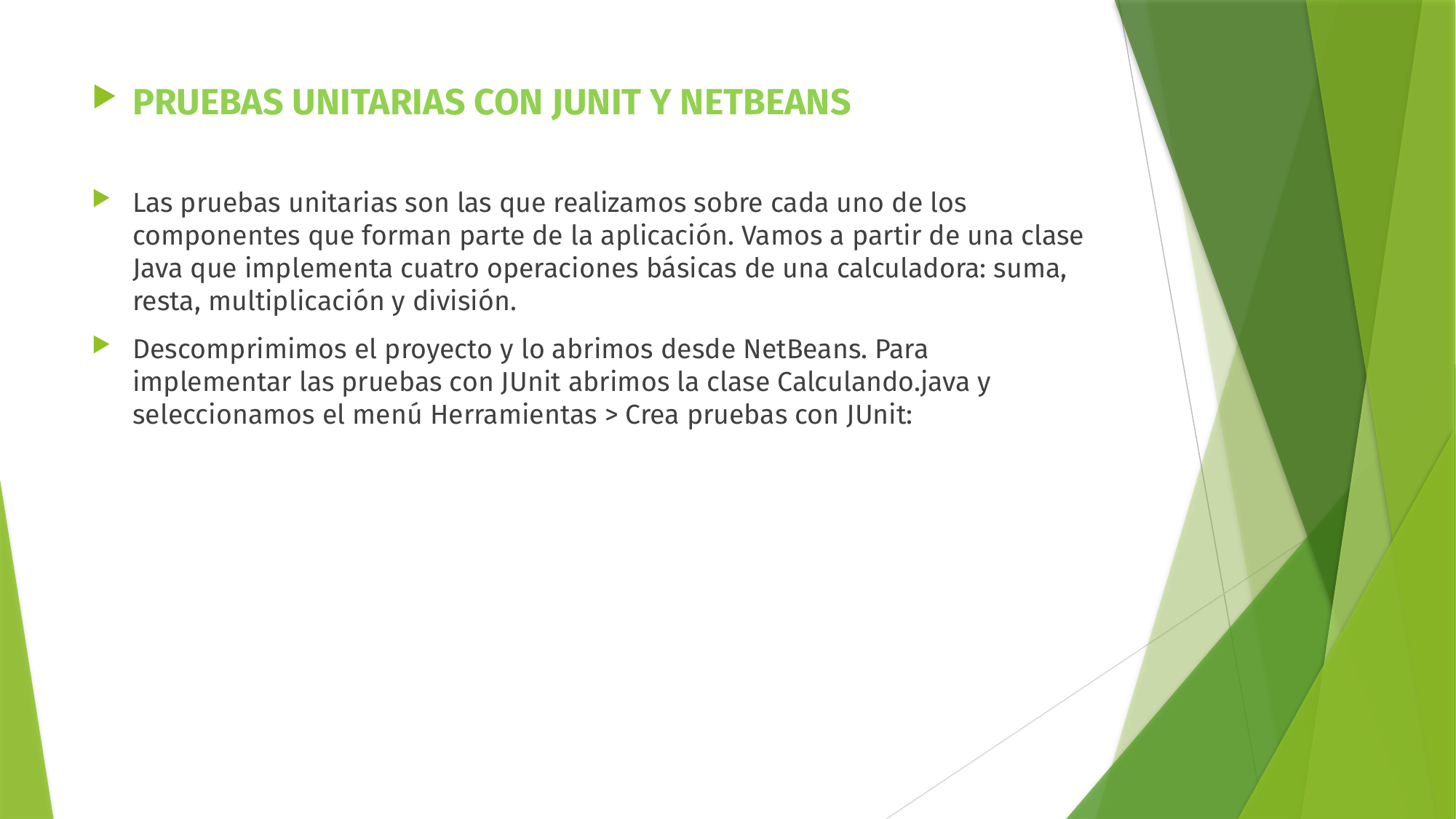

PRUEBAS UNITARIAS CON JUNIT Y NETBEANS

Las pruebas unitarias son las que realizamos sobre cada uno de los componentes que forman parte de la aplicación. Vamos a partir de una clase Java que implementa cuatro operaciones básicas de una calculadora: suma, resta, multiplicación y división.
Descomprimimos el proyecto y lo abrimos desde NetBeans. Para implementar las pruebas con JUnit abrimos la clase Calculando.java y seleccionamos el menú Herramientas > Crea pruebas con JUnit:

#